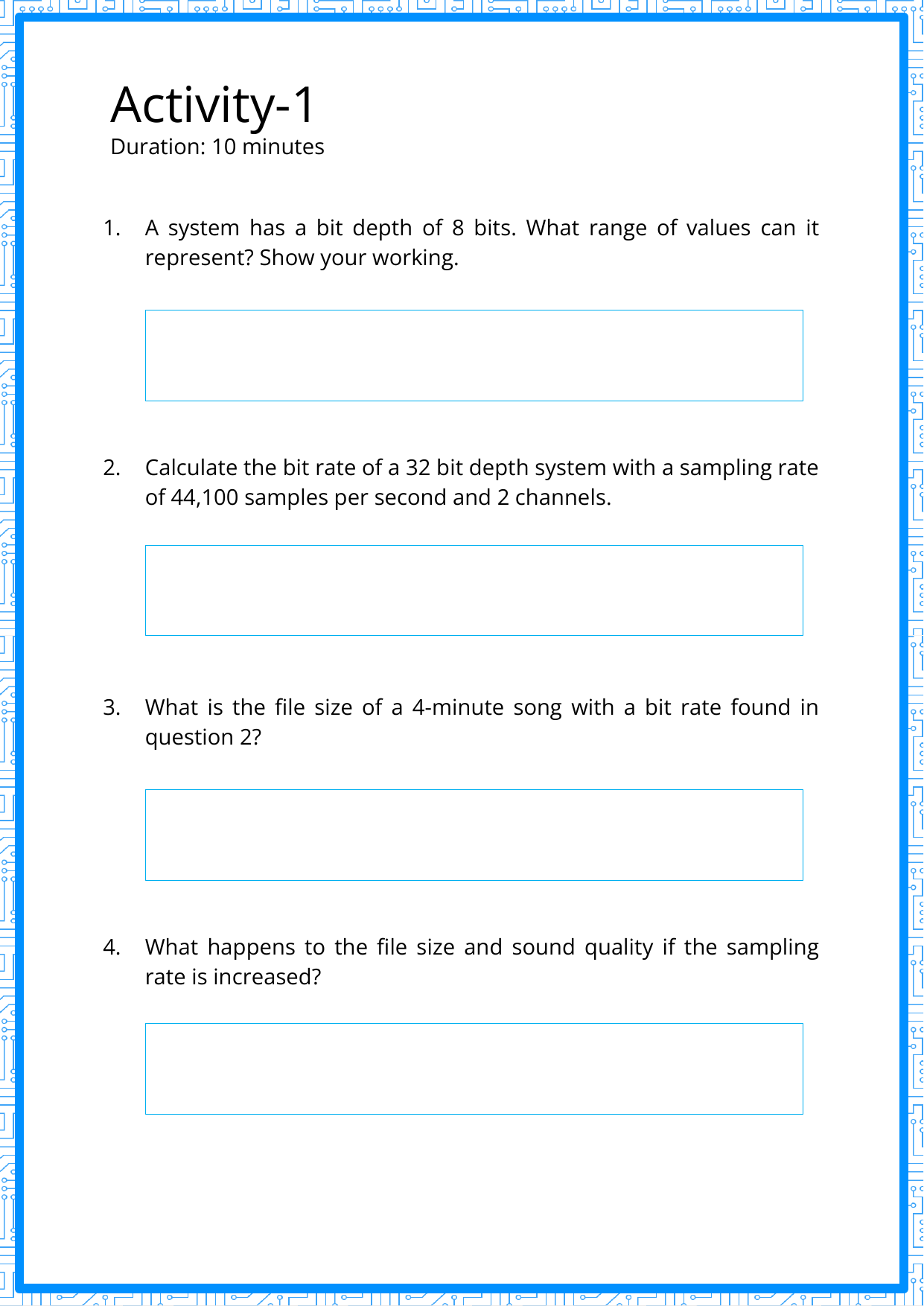

Activity-1
Duration: 10 minutes
A system has a bit depth of 8 bits. What range of values can it represent? Show your working.

Calculate the bit rate of a 32 bit depth system with a sampling rate of 44,100 samples per second and 2 channels.

What is the file size of a 4-minute song with a bit rate found in question 2?

What happens to the file size and sound quality if the sampling rate is increased?